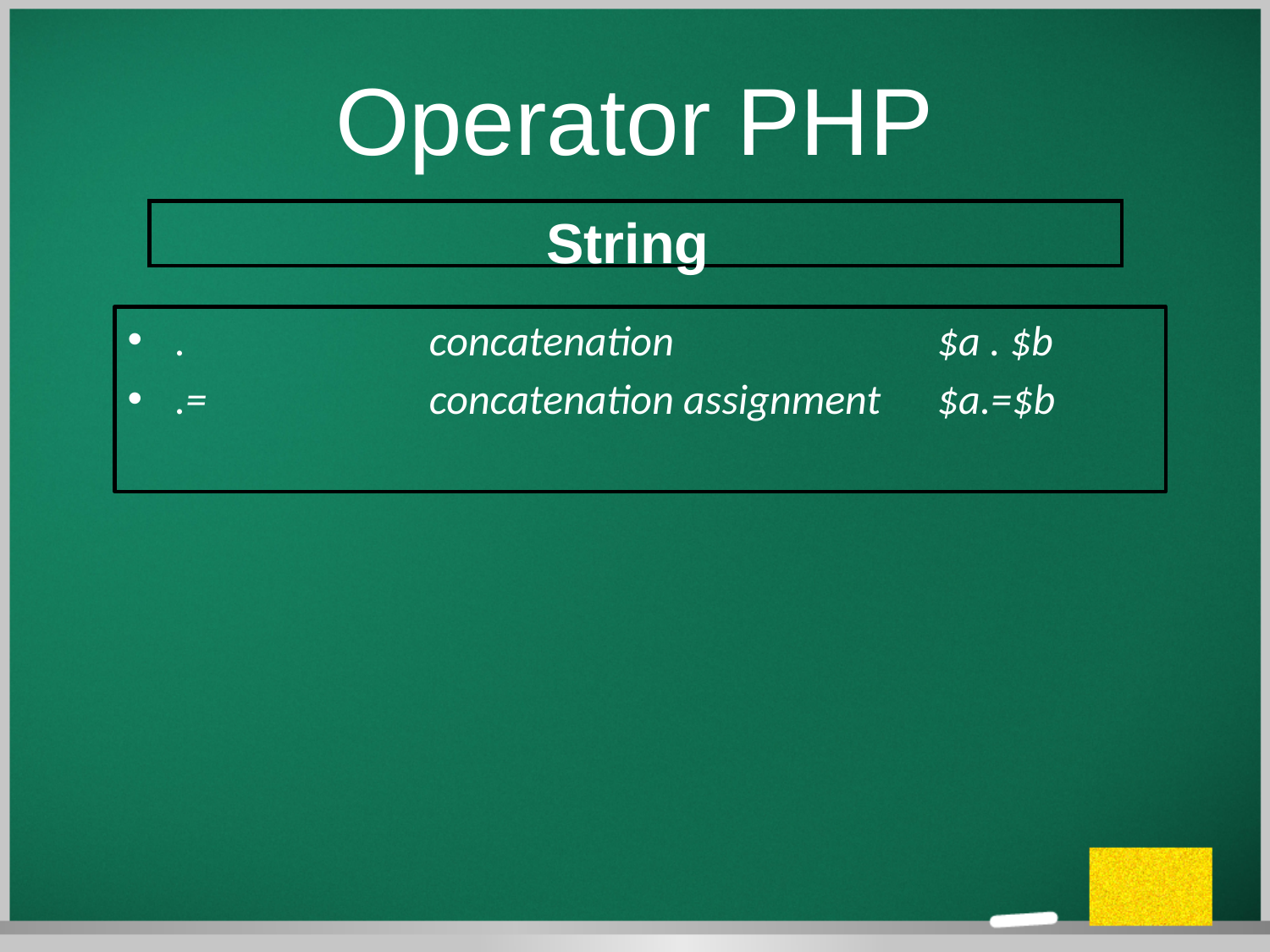

# Operator PHP
String
. 		concatenation			$a . $b
.= 		concatenation assignment	$a.=$b